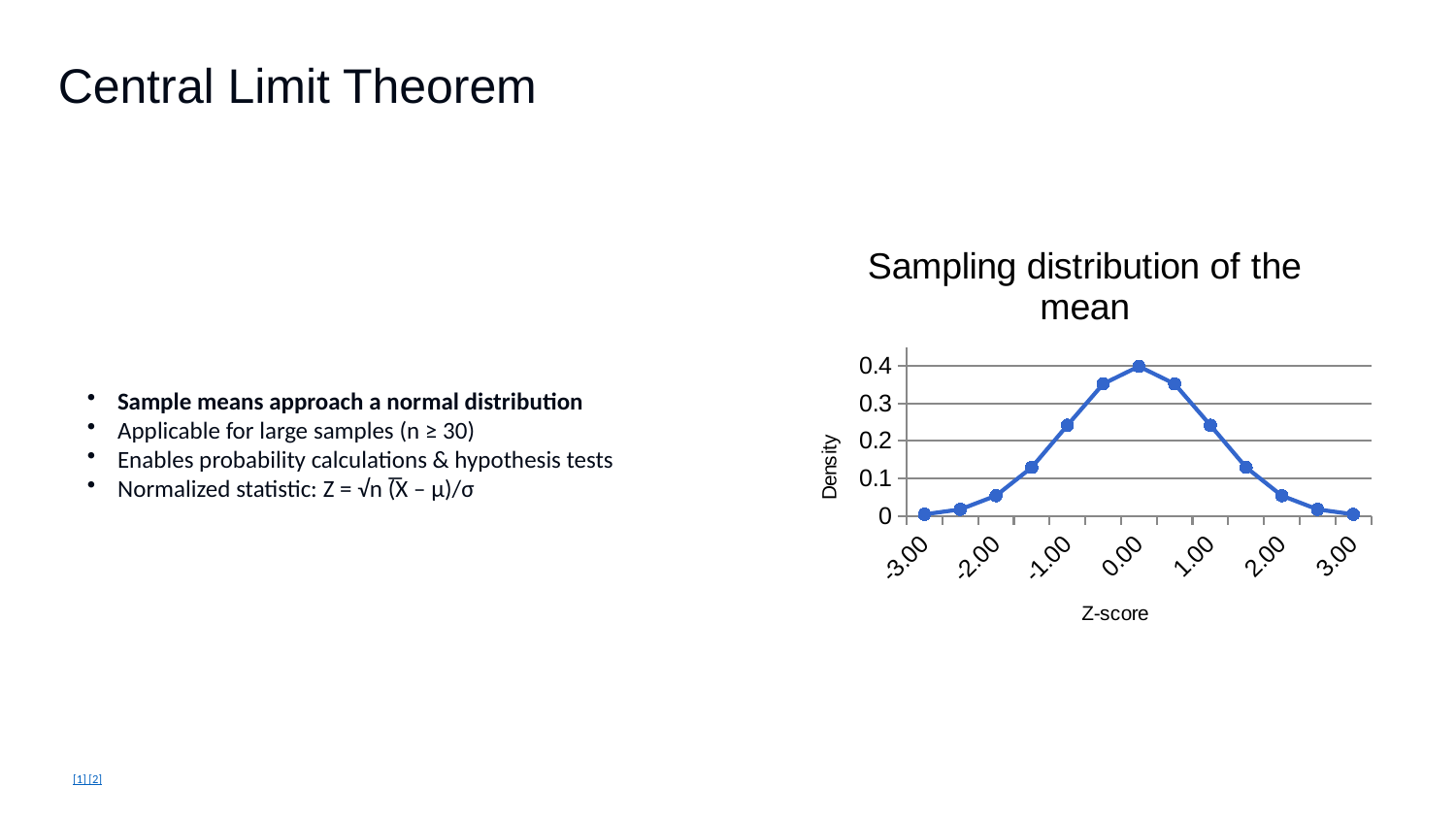

Central Limit Theorem
Sample means approach a normal distribution
Applicable for large samples (n ≥ 30)
Enables probability calculations & hypothesis tests
Normalized statistic: Z = √n (̅X – μ)/σ

### Chart: Sampling distribution of the mean

| Category | Normal pdf |
|---|---|
| -3.00 | 0.0044 |
| -2.50 | 0.0175 |
| -2.00 | 0.054 |
| -1.50 | 0.1295 |
| -1.00 | 0.242 |
| -0.50 | 0.3521 |
| 0.00 | 0.3989 |
| 0.50 | 0.3521 |
| 1.00 | 0.242 |
| 1.50 | 0.1295 |
| 2.00 | 0.054 |
| 2.50 | 0.0175 |
| 3.00 | 0.0044 |
[1] [2]